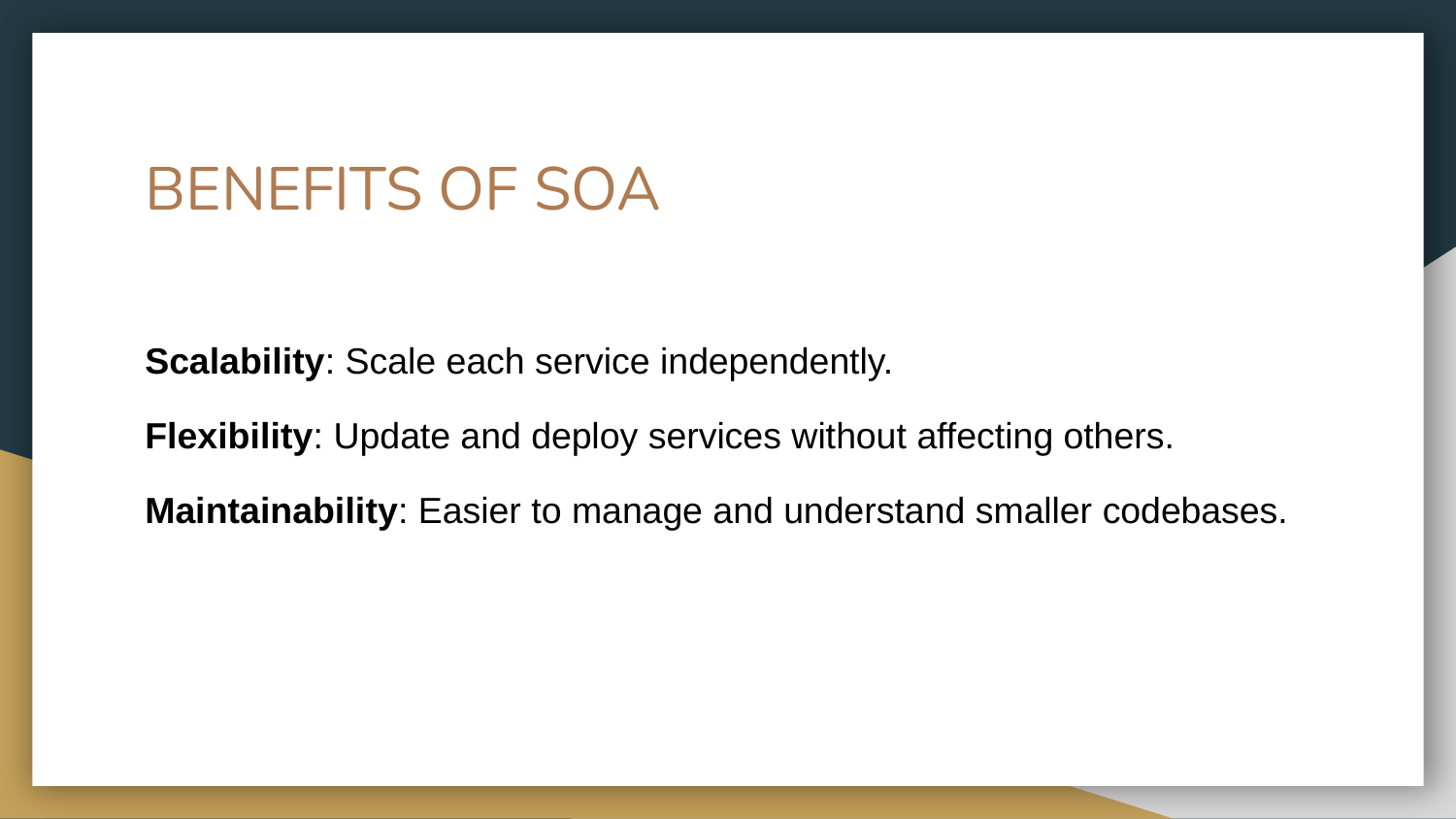

# BENEFITS OF SOA
Scalability: Scale each service independently.
Flexibility: Update and deploy services without affecting others.
Maintainability: Easier to manage and understand smaller codebases.